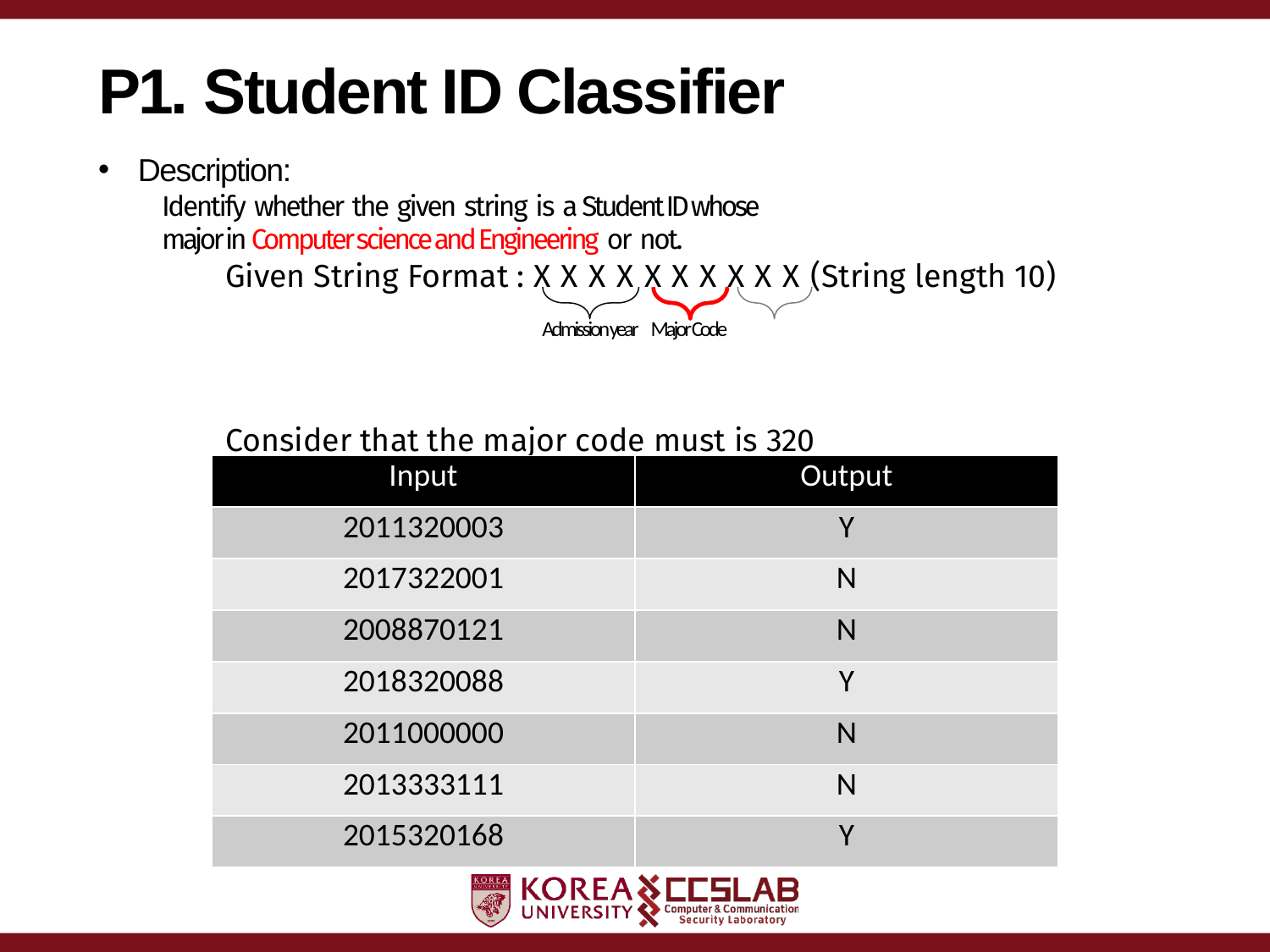

# P1. Student ID Classifier
Description:
Identify whether the given string is a Student ID whose
major in Computer science and Engineering or not.
Given String Format : XXXXXXXXXX(String length 10)

Consider that the major code must is 320
(Major code: 320 = Computer science and Engineering)

Admission year
Major Code
| Input | Output |
| --- | --- |
| 2011320003 | Y |
| 2017322001 | N |
| 2008870121 | N |
| 2018320088 | Y |
| 2011000000 | N |
| 2013333111 | N |
| 2015320168 | Y |